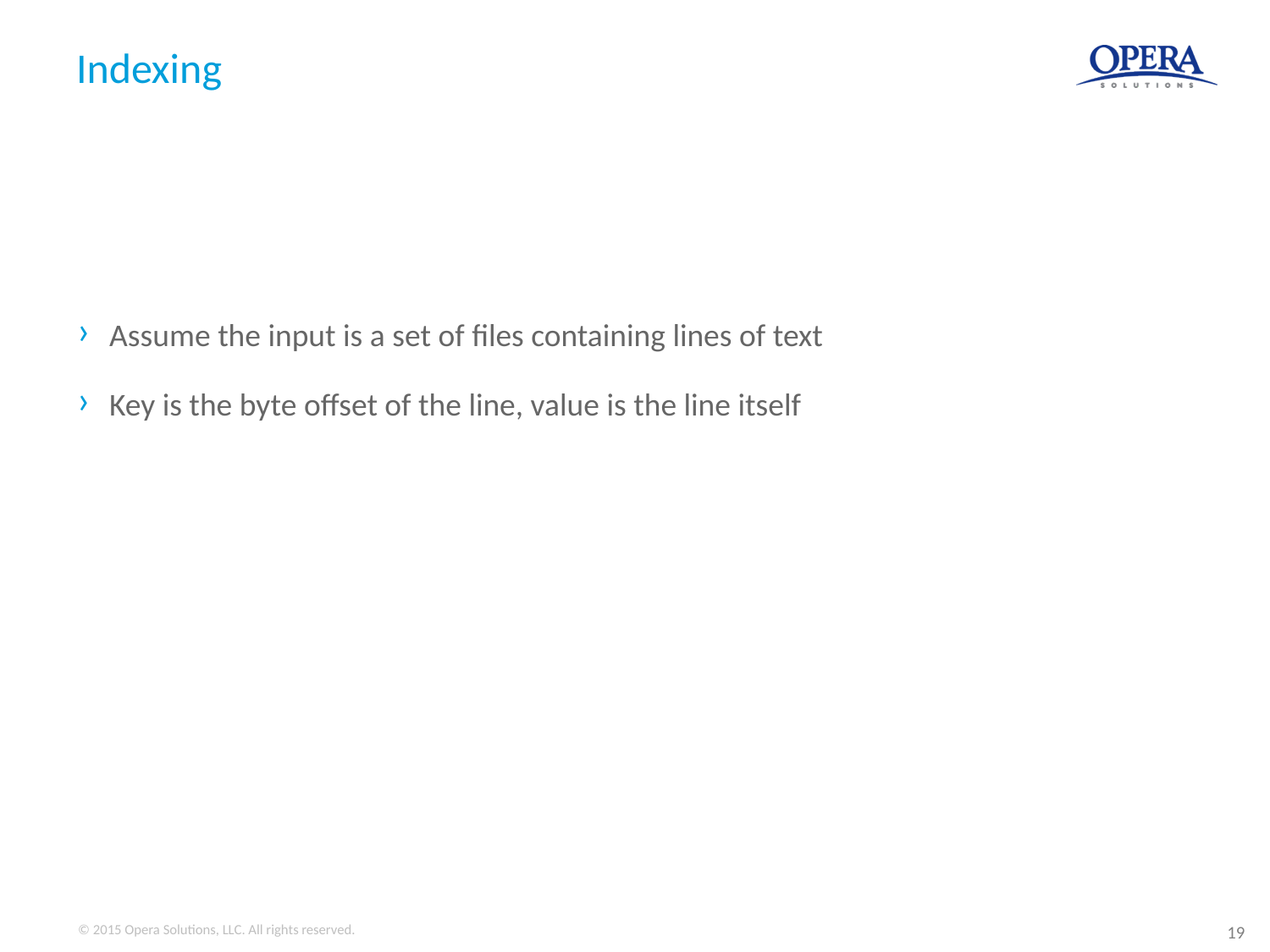

# Indexing
Assume the input is a set of files containing lines of text
Key is the byte offset of the line, value is the line itself